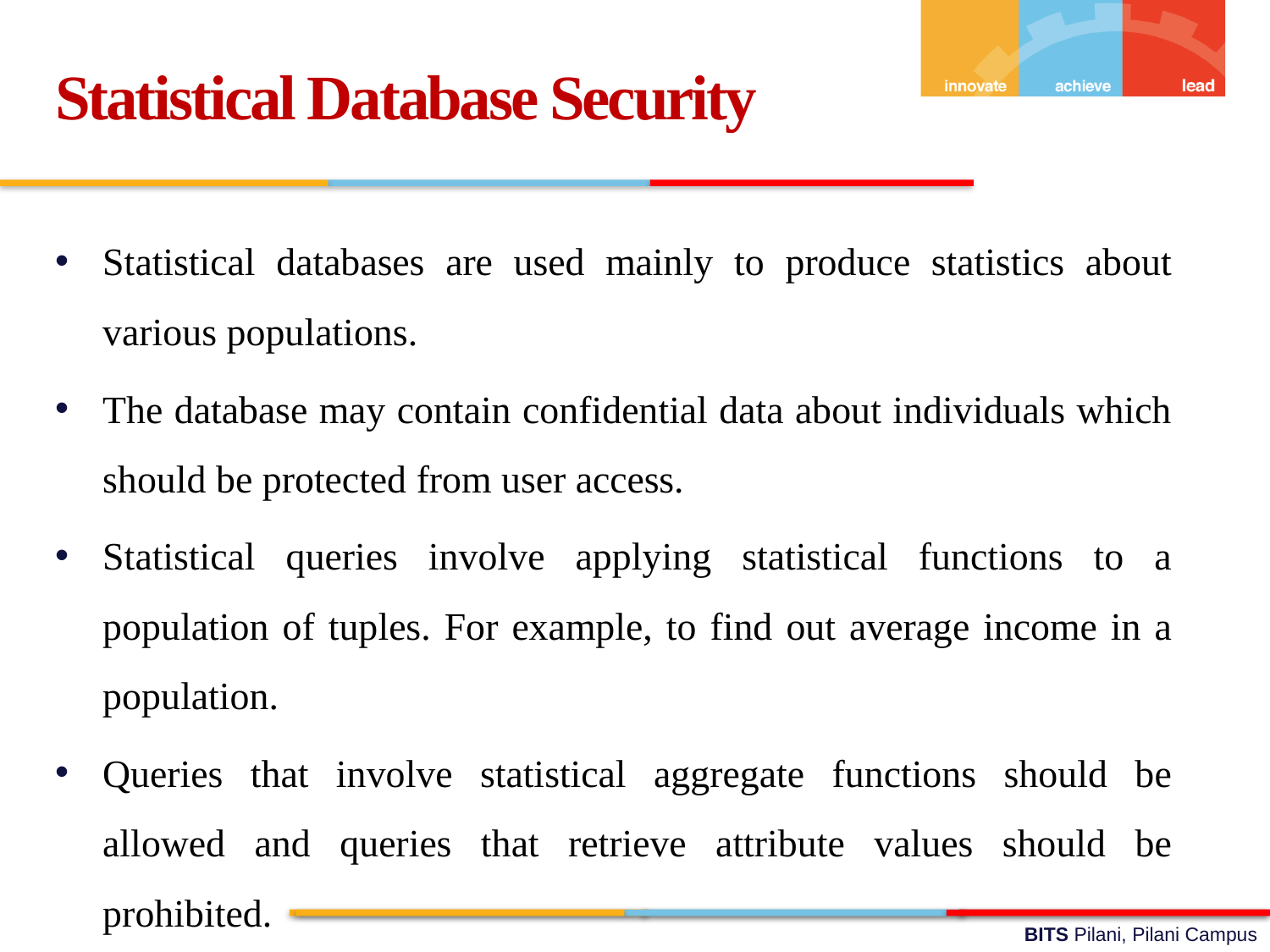

Statistical Database Security
Statistical databases are used mainly to produce statistics about various populations.
The database may contain confidential data about individuals which should be protected from user access.
Statistical queries involve applying statistical functions to a population of tuples. For example, to find out average income in a population.
Queries that involve statistical aggregate functions should be allowed and queries that retrieve attribute values should be prohibited.